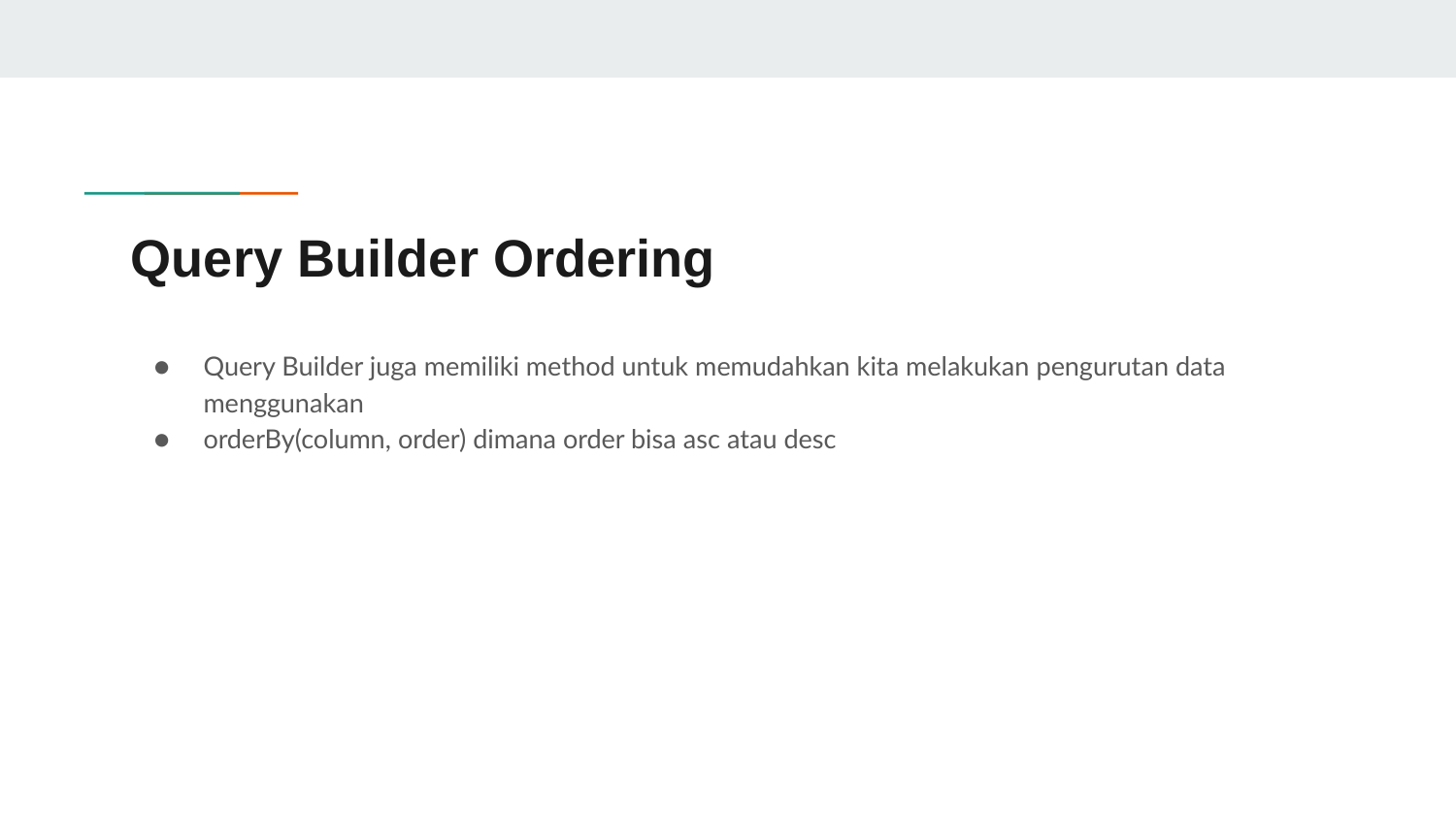

# Query Builder Ordering
Query Builder juga memiliki method untuk memudahkan kita melakukan pengurutan data menggunakan
orderBy(column, order) dimana order bisa asc atau desc